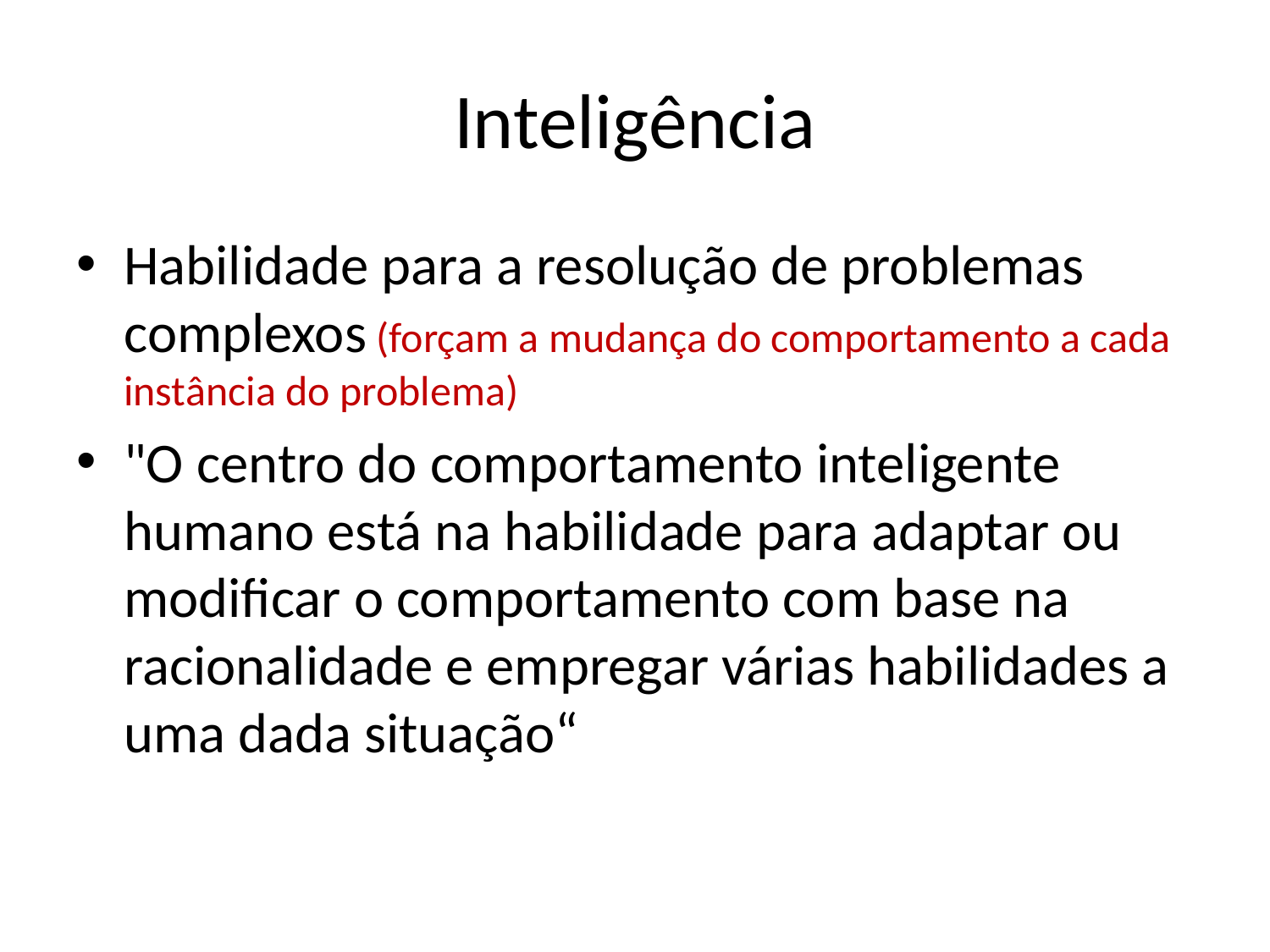

Situação 1
# Inteligência

Decisões 1
X

Result 1
Habilidade para a resolução de problemas complexos (forçam a mudança do comportamento a cada instância do problema)
"O centro do comportamento inteligente humano está na habilidade para adaptar ou modificar o comportamento com base na racionalidade e empregar várias habilidades a uma dada situação“

Dif entre o esperado e o alcançado
Drift

Situação 2
Decisões 1’
Nega
Paga
Result 1
Dif entre o esperado e o alcançado
Uma guia é avaliada
A máquina devide "não fraude"
o score é fraco; vai para o auditor;

O auditor verifica que "há fraude"
= drift/ requer correção / re treinamento